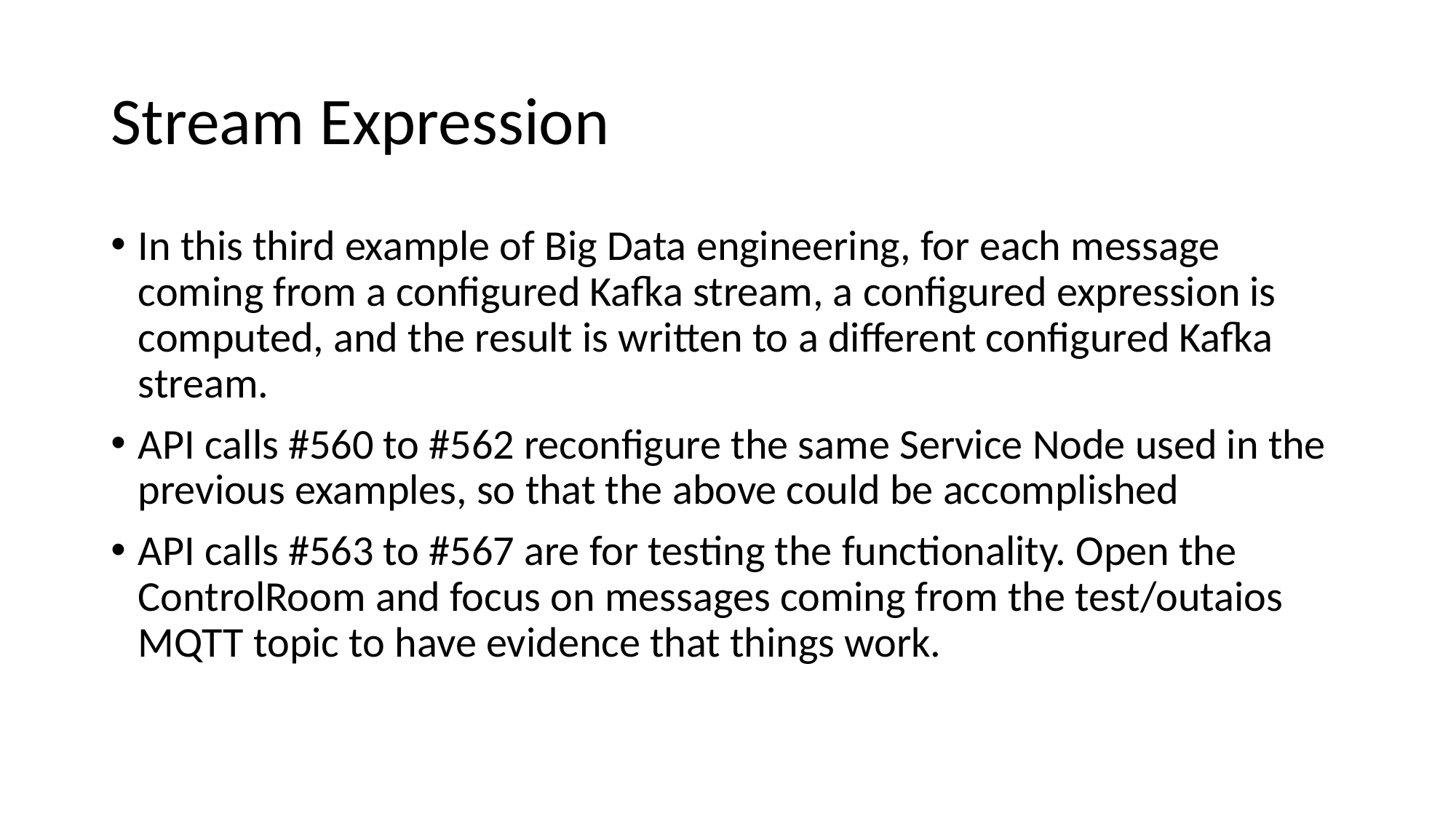

# Stream Expression
In this third example of Big Data engineering, for each message coming from a configured Kafka stream, a configured expression is computed, and the result is written to a different configured Kafka stream.
API calls #560 to #562 reconfigure the same Service Node used in the previous examples, so that the above could be accomplished
API calls #563 to #567 are for testing the functionality. Open the ControlRoom and focus on messages coming from the test/outaios MQTT topic to have evidence that things work.